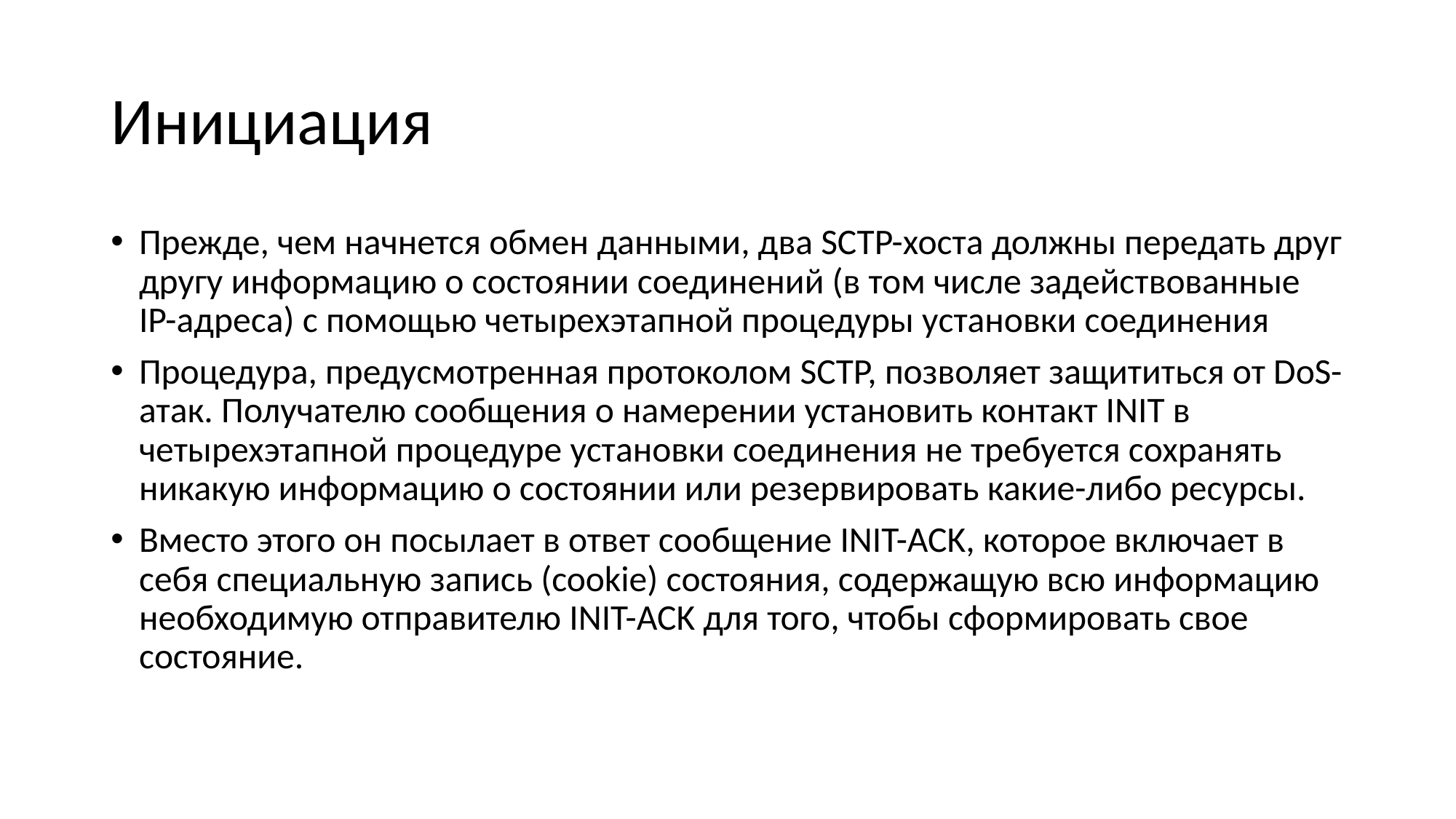

# Инициация
Прежде, чем начнется обмен данными, два SCTP-хоста должны передать друг другу информацию о состоянии соединений (в том числе задействованные IP-адреса) с помощью четырехэтапной процедуры установки соединения
Процедура, предусмотренная протоколом SCTP, позволяет защититься от DoS-атак. Получателю сообщения о намерении установить контакт INIT в четырехэтапной процедуре установки соединения не требуется сохранять никакую информацию о состоянии или резервировать какие-либо ресурсы.
Вместо этого он посылает в ответ сообщение INIT-ACK, которое включает в себя специальную запись (cookie) состояния, содержащую всю информацию необходимую отправителю INIT-ACK для того, чтобы сформировать свое состояние.